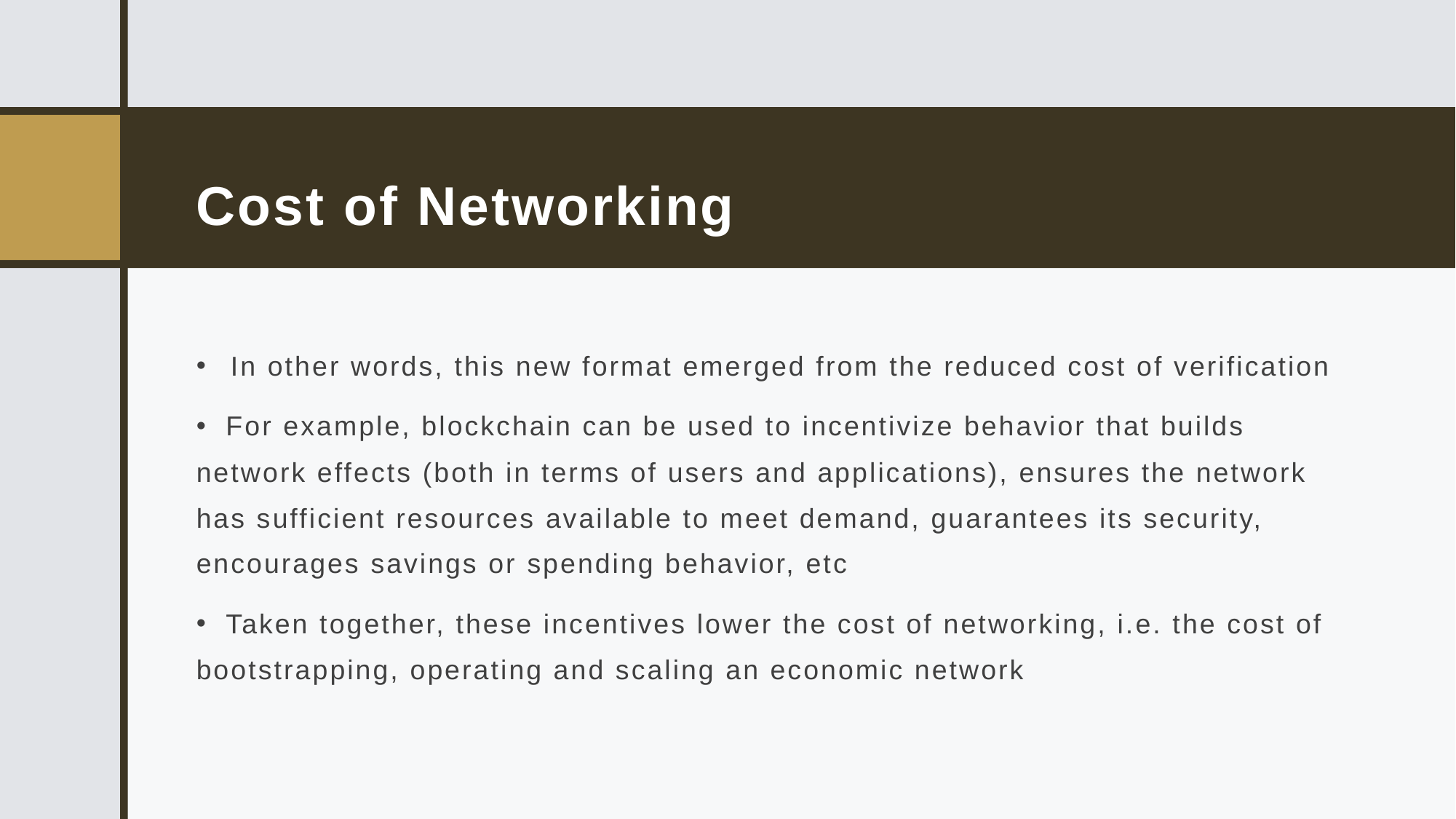

# Cost of Networking

In other words, this new format emerged from the reduced cost of verification
  For example, blockchain can be used to incentivize behavior that builds network effects (both in terms of users and applications), ensures the network has sufficient resources available to meet demand, guarantees its security, encourages savings or spending behavior, etc
  Taken together, these incentives lower the cost of networking, i.e. the cost of bootstrapping, operating and scaling an economic network